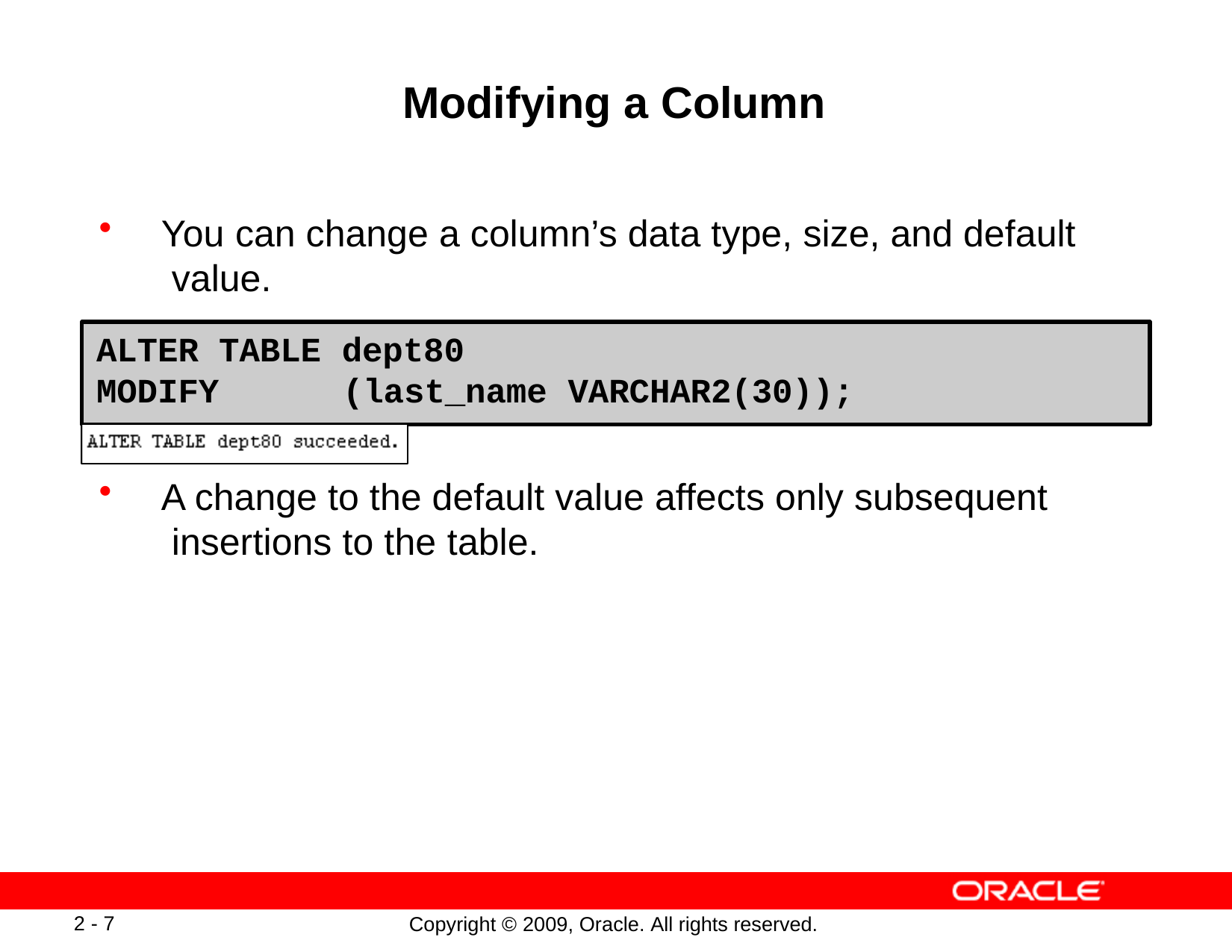

# Modifying a Column
You can change a column’s data type, size, and default  value.
ALTER TABLE dept80
MODIFY	(last_name VARCHAR2(30));

A change to the default value affects only subsequent  insertions to the table.

2 - 7
Copyright © 2009, Oracle. All rights reserved.